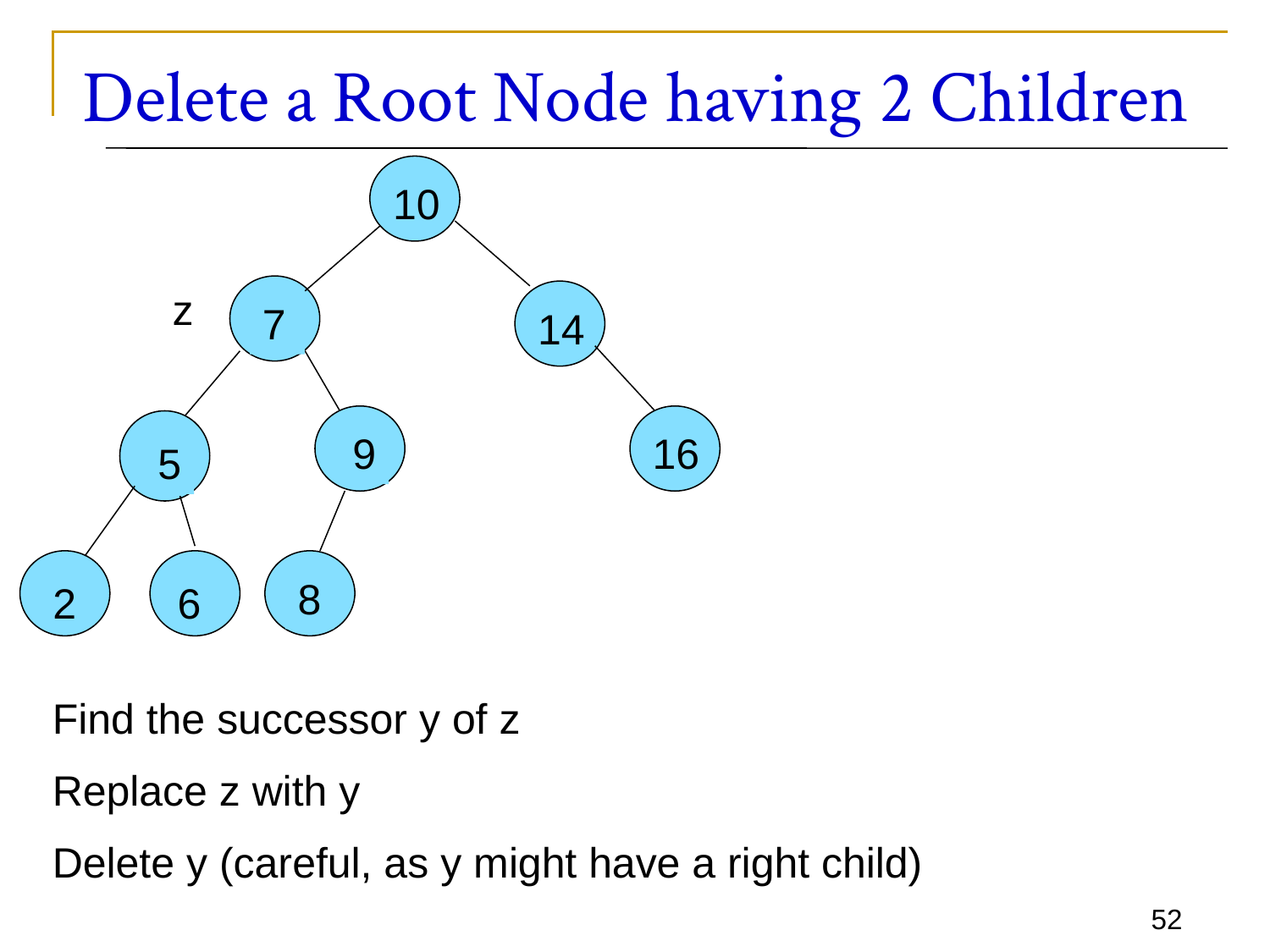

# Delete a Root Node having 2 Children

10

z

7
14

9
16
5

8
2
6
Find the successor y of z
Replace z with y
Delete y (careful, as y might have a right child)